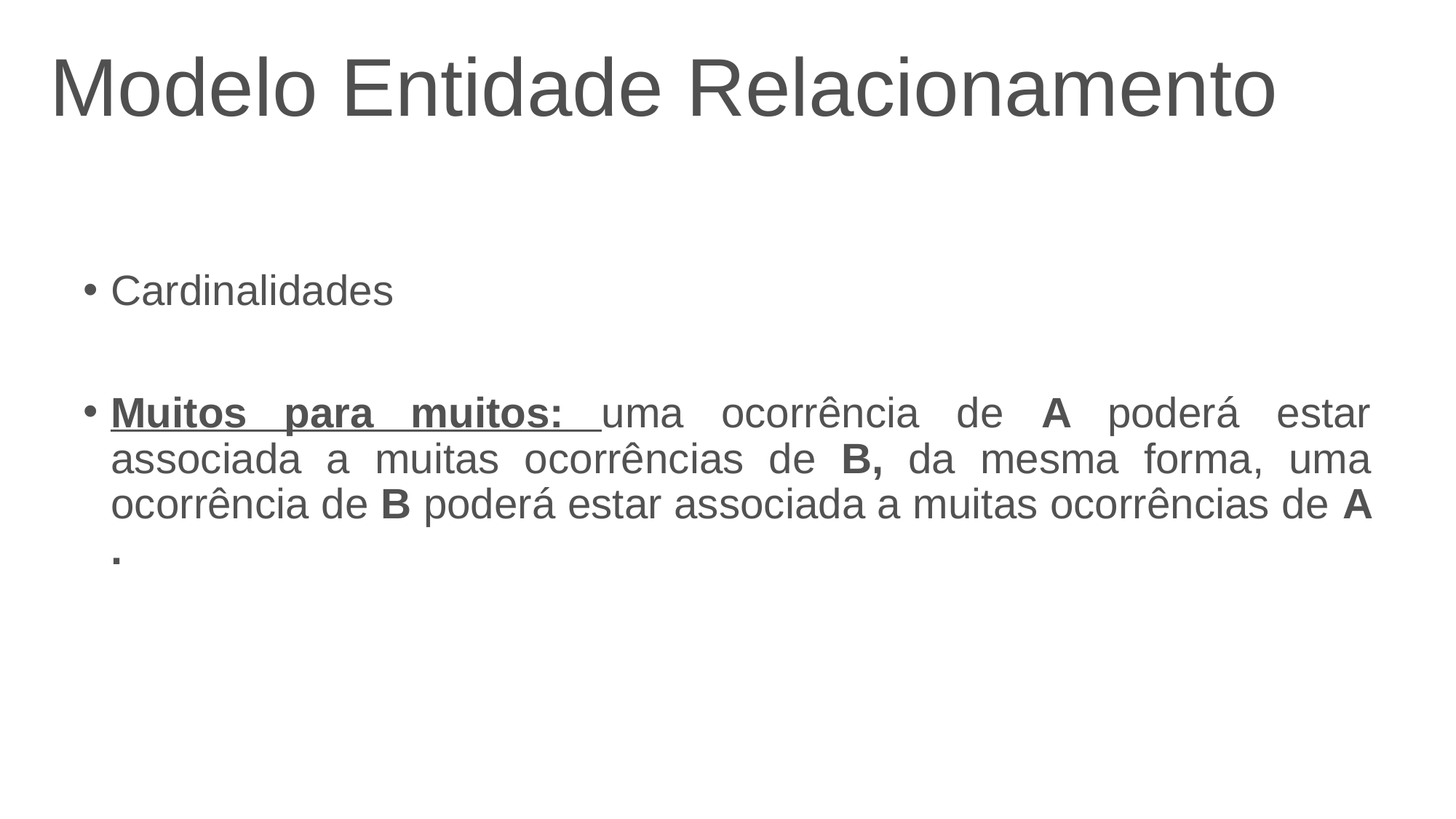

# Modelo Entidade Relacionamento
Cardinalidades

Muitos para muitos: uma ocorrência de A poderá estar associada a muitas ocorrências de B, da mesma forma, uma ocorrência de B poderá estar associada a muitas ocorrências de A .